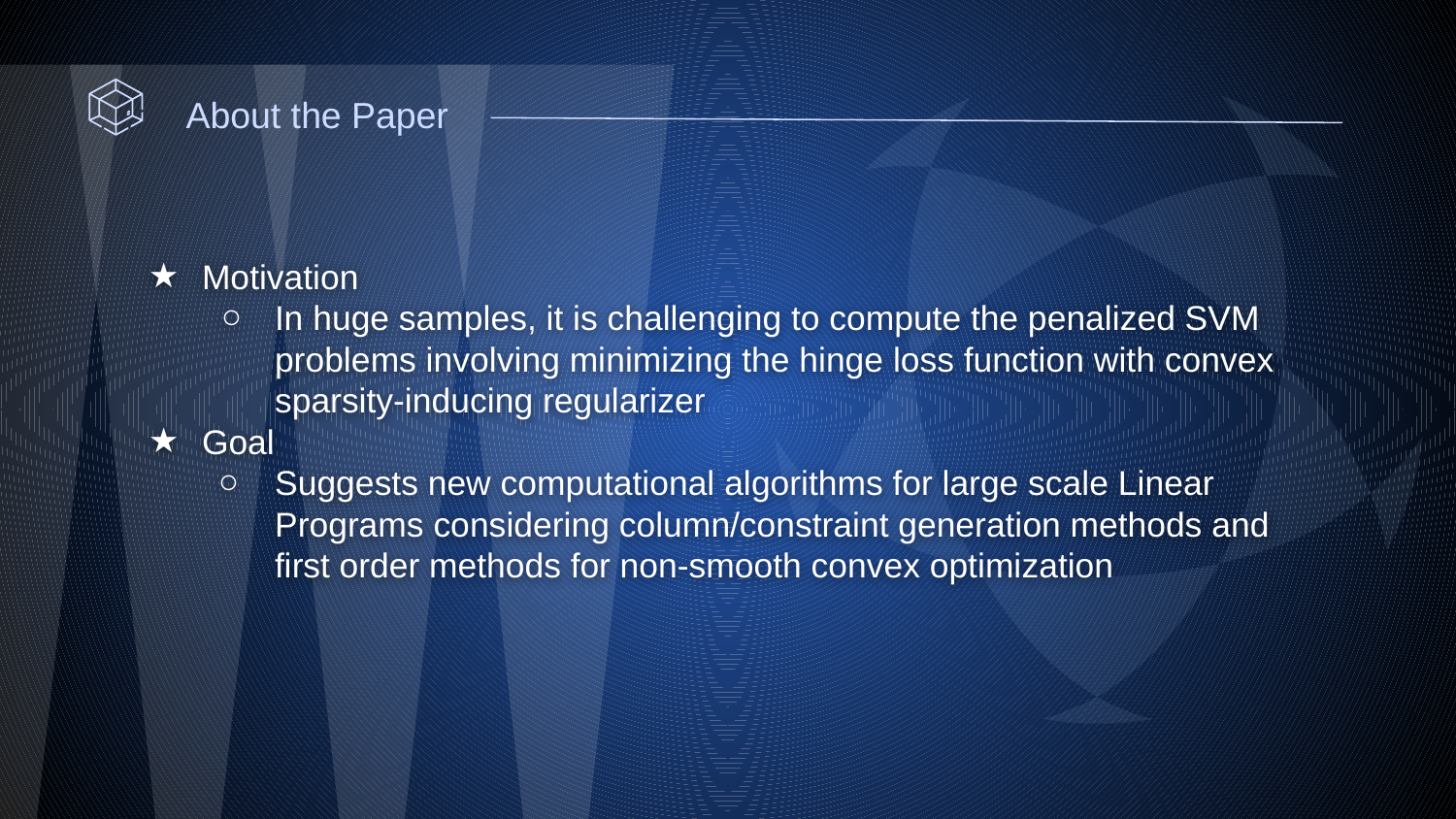

About the Paper

Motivation
In huge samples, it is challenging to compute the penalized SVM problems involving minimizing the hinge loss function with convex sparsity-inducing regularizer
Goal
Suggests new computational algorithms for large scale Linear Programs considering column/constraint generation methods and first order methods for non-smooth convex optimization